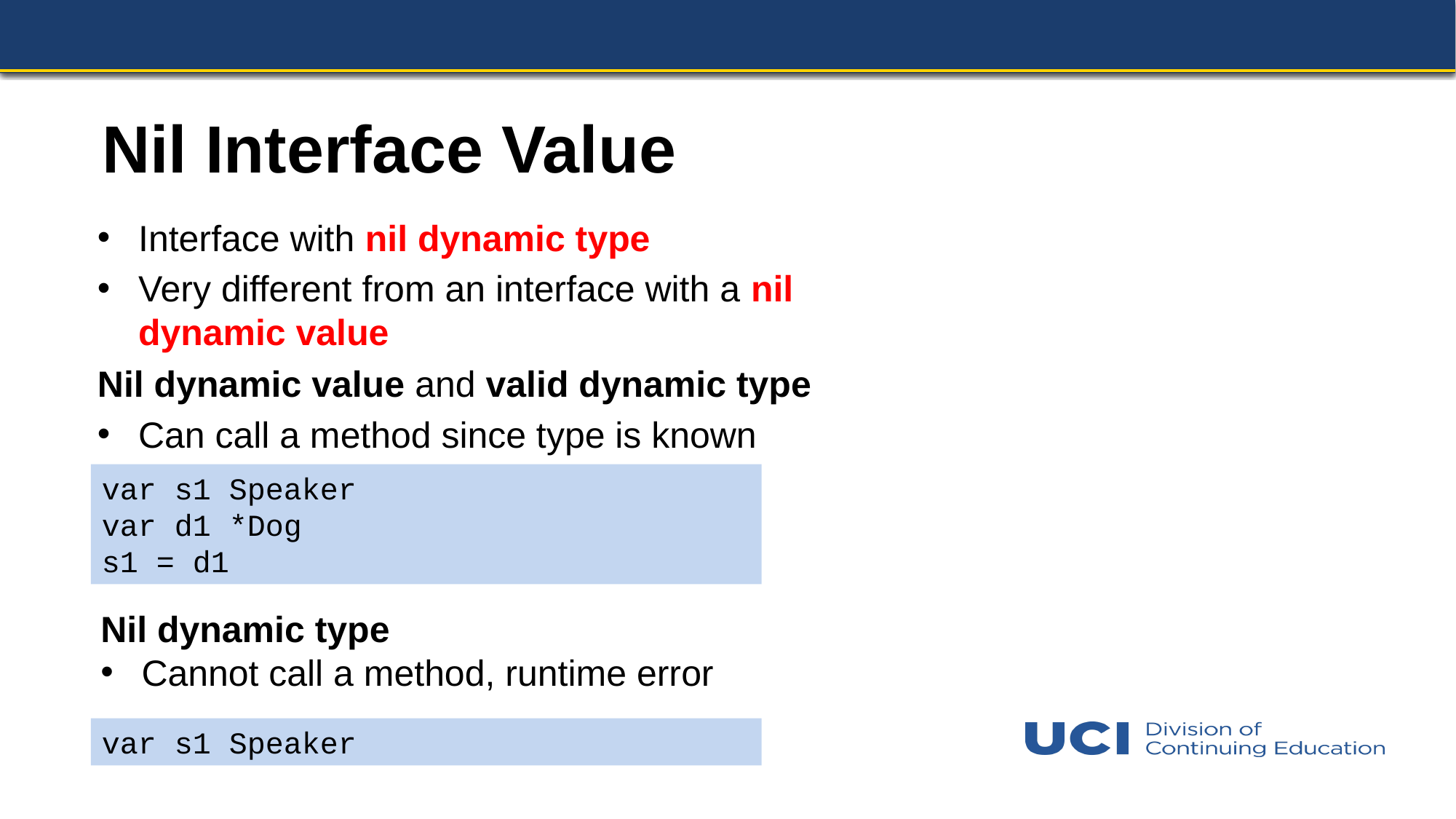

# Nil Interface Value
Interface with nil dynamic type
Very different from an interface with a nil dynamic value
Nil dynamic value and valid dynamic type
Can call a method since type is known
var s1 Speaker
var d1 *Dog
s1 = d1
Nil dynamic type
Cannot call a method, runtime error
var s1 Speaker